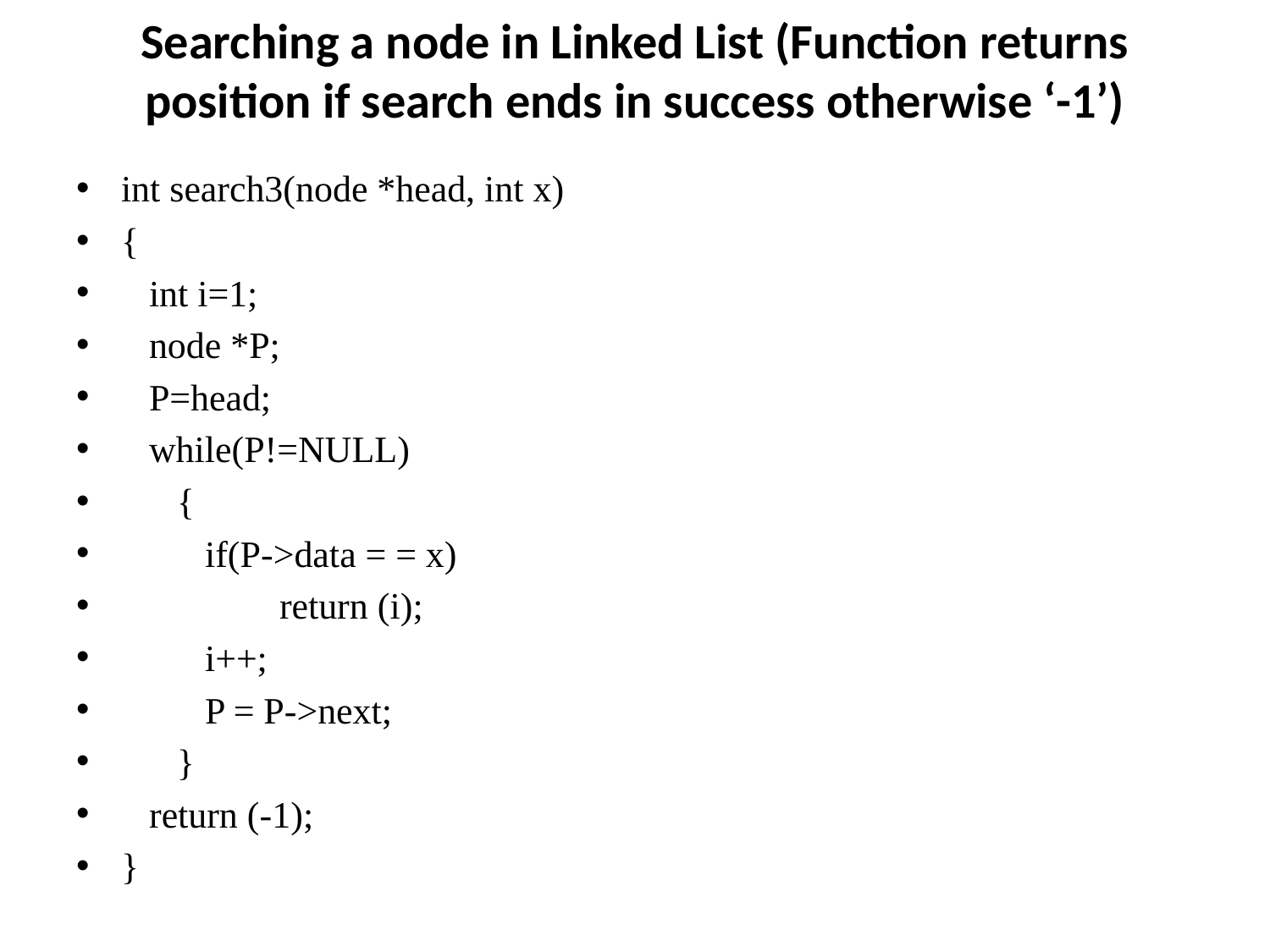

# Searching a node in Linked List (Function returns position if search ends in success otherwise ‘-1’)
int search3(node *head, int x)
{
   int i=1;
   node *P;
   P=head;
   while(P!=NULL)
      {
         if(P->data = = x)
                 return (i);
         i++;
         P = P->next;
      }
   return (-1);
}